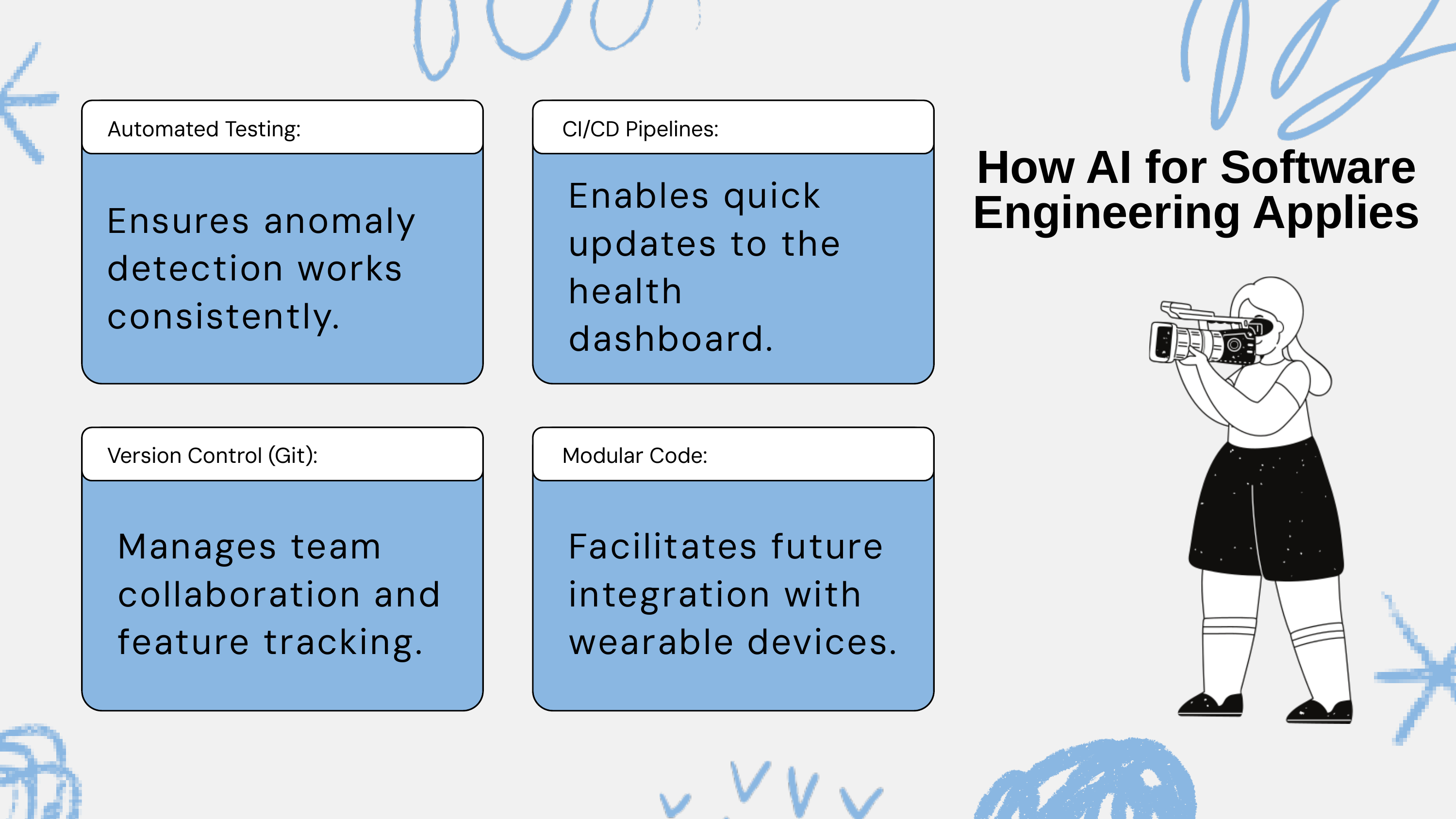

Automated Testing:
CI/CD Pipelines:
How AI for Software Engineering Applies
Enables quick updates to the health dashboard.
Ensures anomaly detection works consistently.

Version Control (Git):
Modular Code:
Manages team collaboration and feature tracking.
Facilitates future integration with wearable devices.